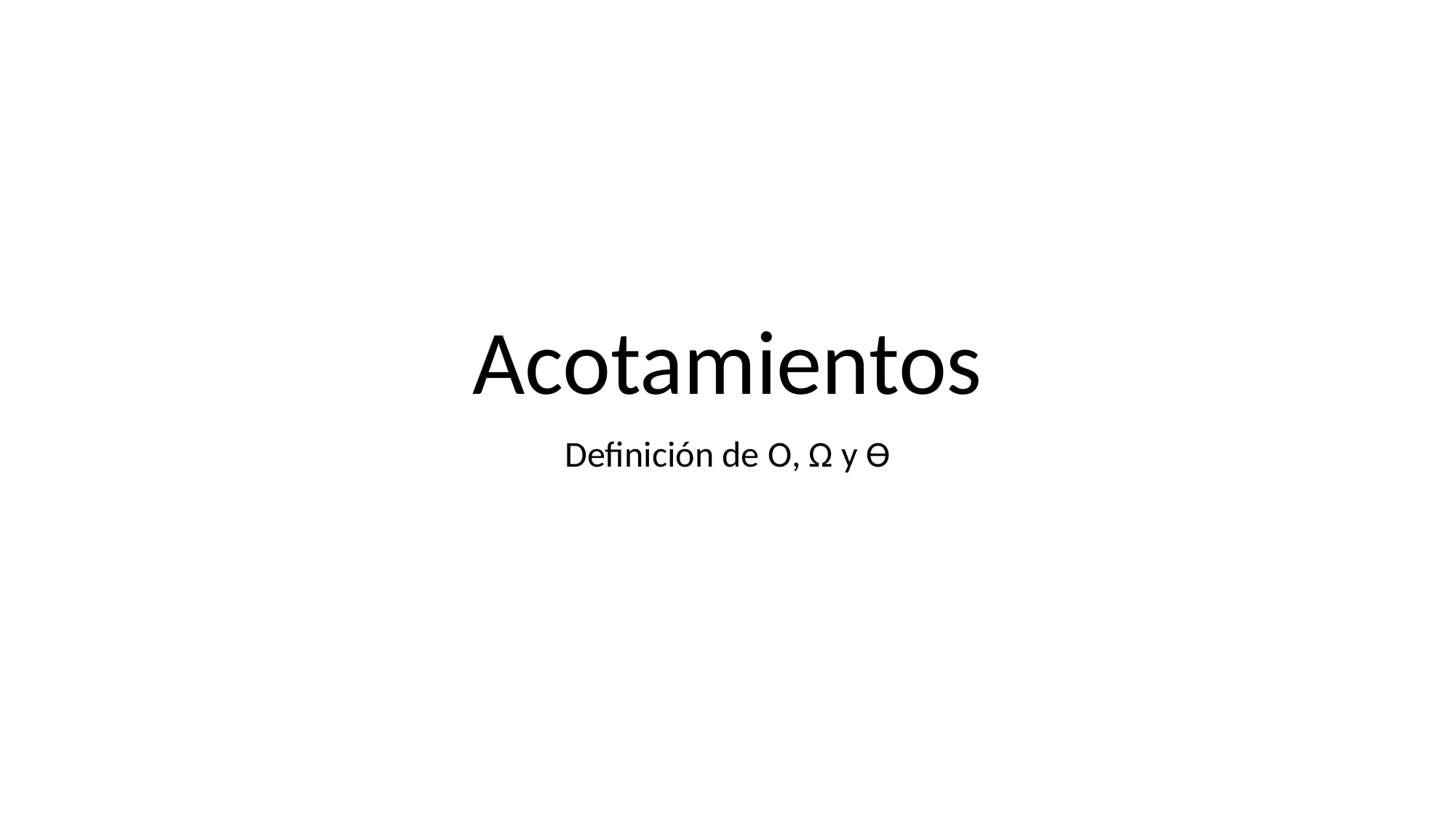

# Acotamientos
Definición de Ο, Ω y ϴ